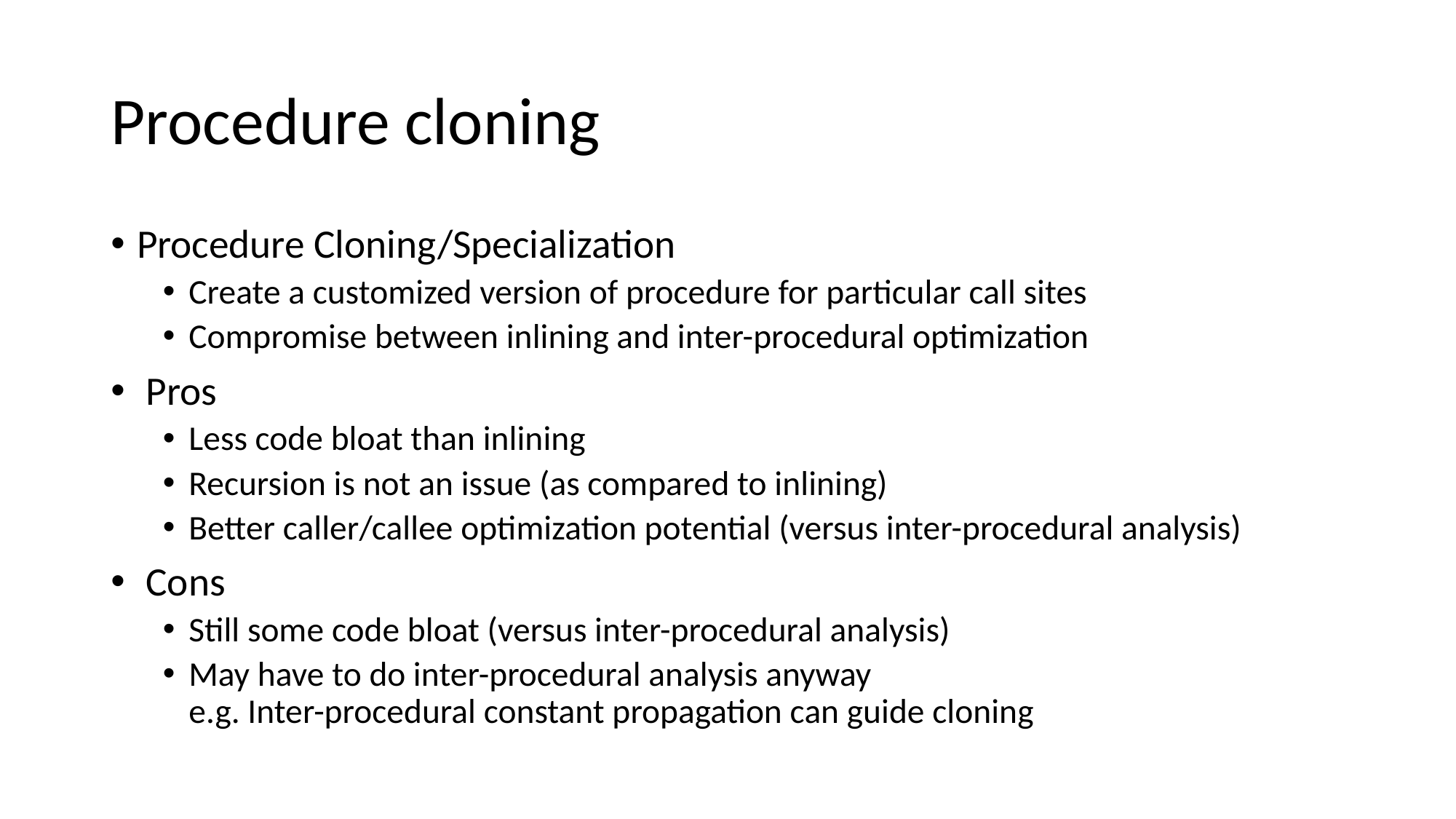

# Procedure cloning
Procedure Cloning/Specialization
Create a customized version of procedure for particular call sites
Compromise between inlining and inter-procedural optimization
 Pros
Less code bloat than inlining
Recursion is not an issue (as compared to inlining)
Better caller/callee optimization potential (versus inter-procedural analysis)
 Cons
Still some code bloat (versus inter-procedural analysis)
May have to do inter-procedural analysis anyway
e.g. Inter-procedural constant propagation can guide cloning